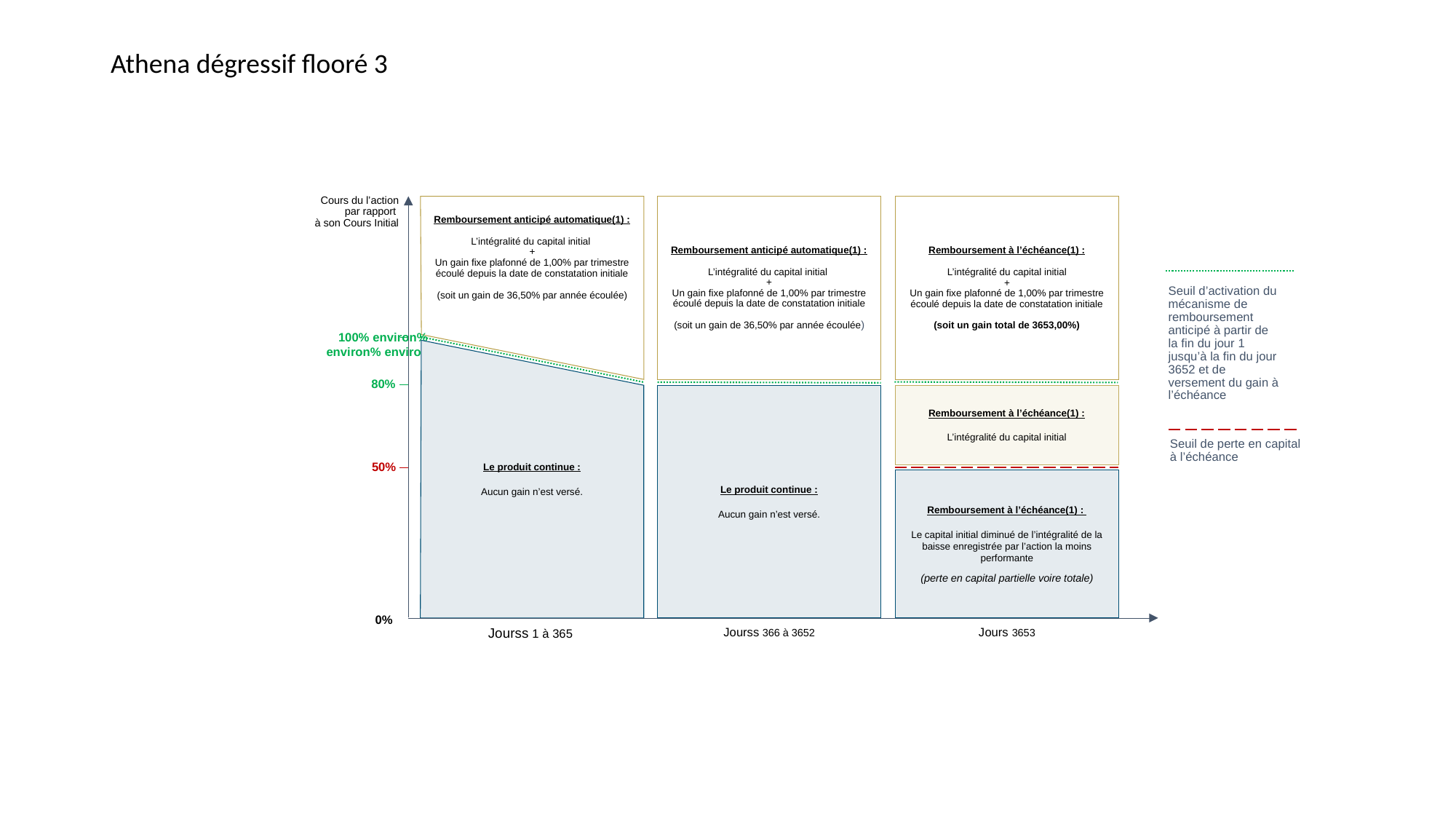

Athena dégressif flooré 3
Cours du l’action par rapport
à son Cours Initial
Remboursement à l’échéance(1) :

L’intégralité du capital initial
+
Un gain fixe plafonné de 1,00% par trimestre écoulé depuis la date de constatation initiale

(soit un gain total de 3653,00%)

Remboursement anticipé automatique(1) :

L’intégralité du capital initial
+
Un gain fixe plafonné de 1,00% par trimestre écoulé depuis la date de constatation initiale

(soit un gain de 36,50% par année écoulée)
Remboursement anticipé automatique(1) :

L’intégralité du capital initial
+
Un gain fixe plafonné de 1,00% par trimestre écoulé depuis la date de constatation initiale

(soit un gain de 36,50% par année écoulée)
Seuil d’activation du mécanisme de remboursement anticipé à partir de la fin du jour 1 jusqu’à la fin du jour 3652 et de versement du gain à l’échéance
100% environ% environ% environ%
Le produit continue :

Aucun gain n’est versé.
80%
Remboursement à l’échéance(1) :

L’intégralité du capital initial
Le produit continue :

Aucun gain n’est versé.
Seuil de perte en capital à l’échéance
50%
Remboursement à l’échéance(1) :

Le capital initial diminué de l’intégralité de la baisse enregistrée par l’action la moins performante

(perte en capital partielle voire totale)
0%
Jours 3653
Jourss 1 à 365
Jourss 366 à 3652